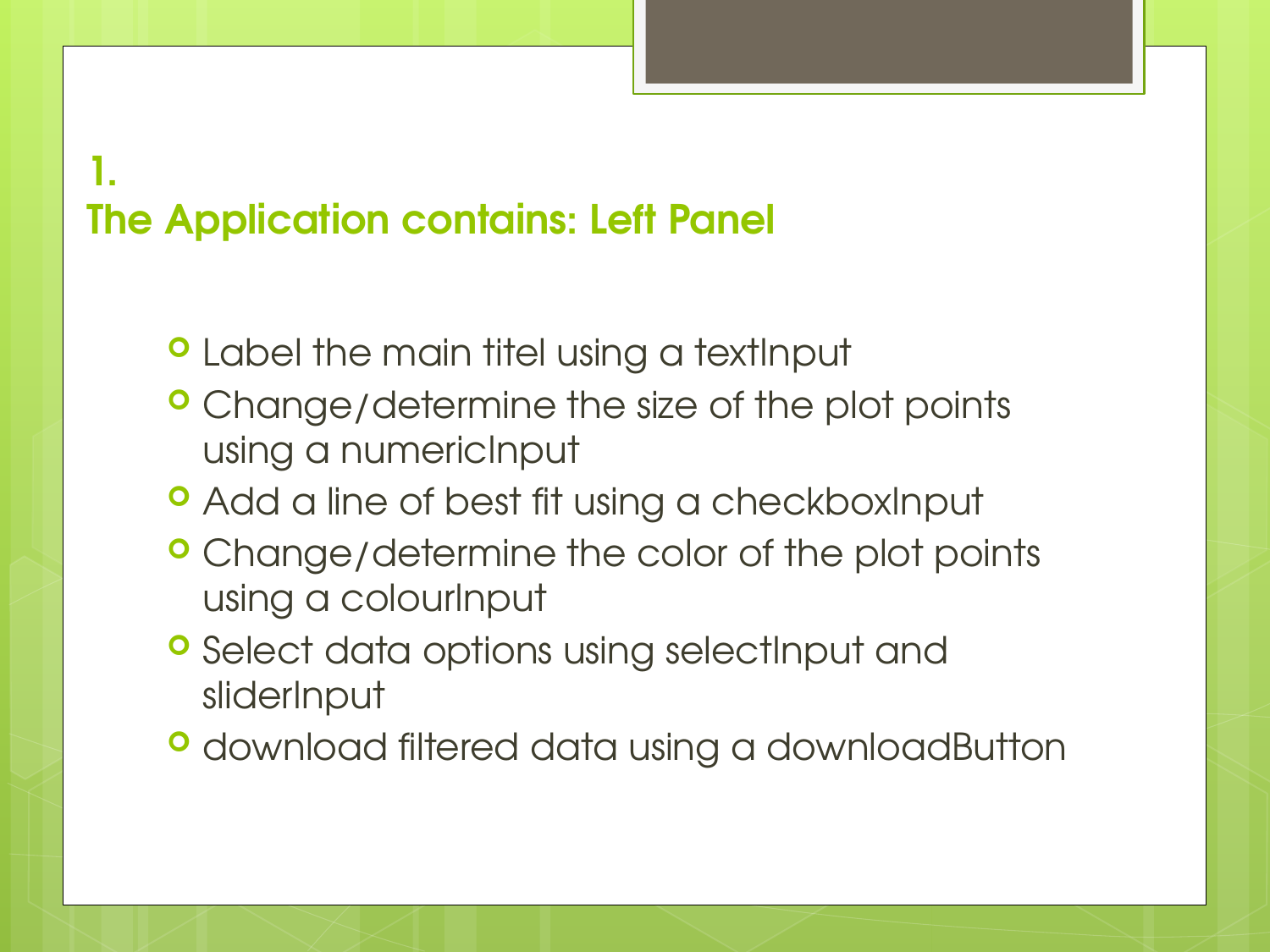

# 1. The Application contains: Left Panel
Label the main titel using a textInput
Change/determine the size of the plot points using a numericInput
Add a line of best fit using a checkboxInput
Change/determine the color of the plot points using a colourInput
Select data options using selectInput and sliderInput
download filtered data using a downloadButton